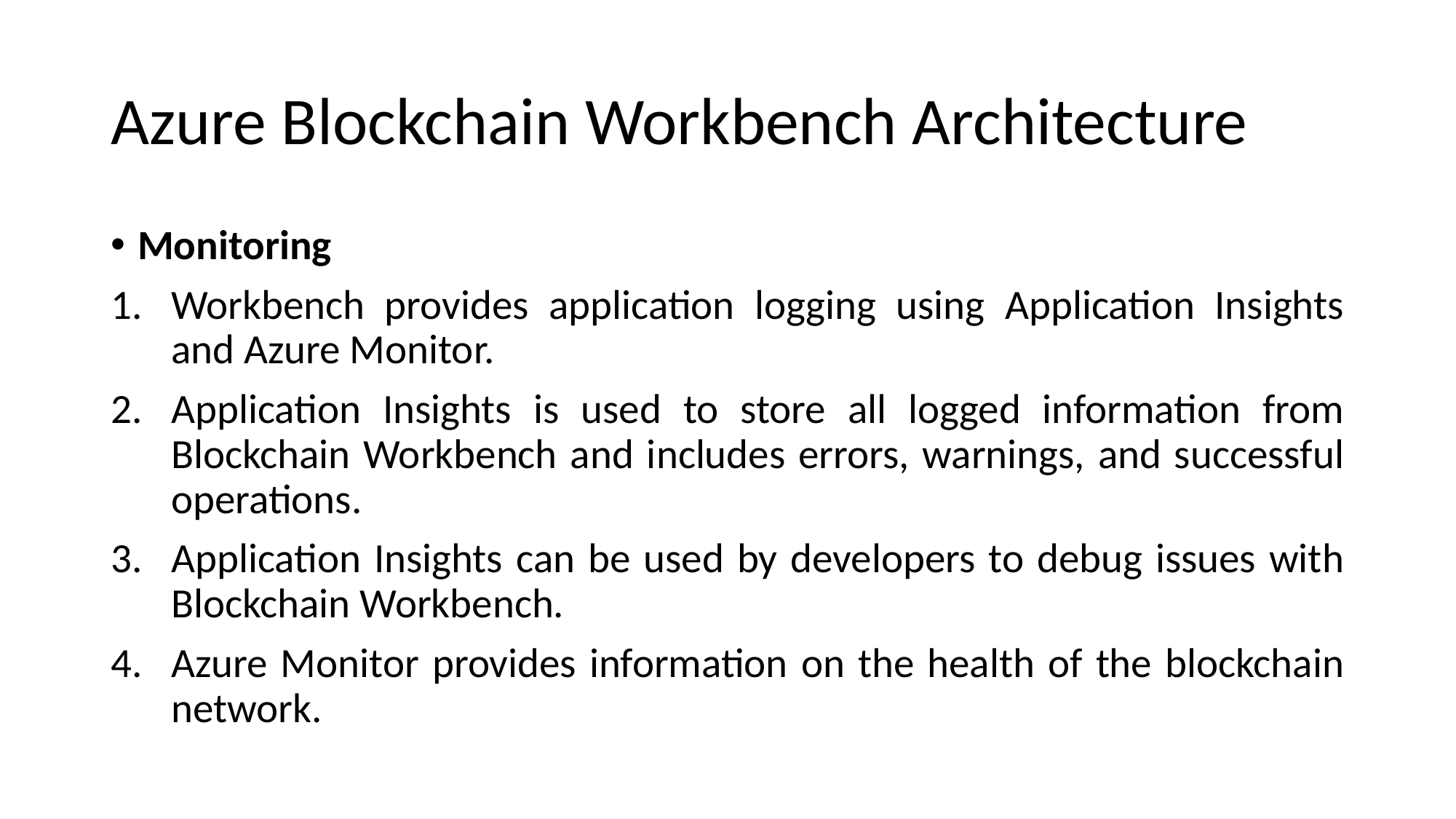

# Azure Blockchain Workbench Architecture
Monitoring
Workbench provides application logging using Application Insights and Azure Monitor.
Application Insights is used to store all logged information from Blockchain Workbench and includes errors, warnings, and successful operations.
Application Insights can be used by developers to debug issues with Blockchain Workbench.
Azure Monitor provides information on the health of the blockchain network.